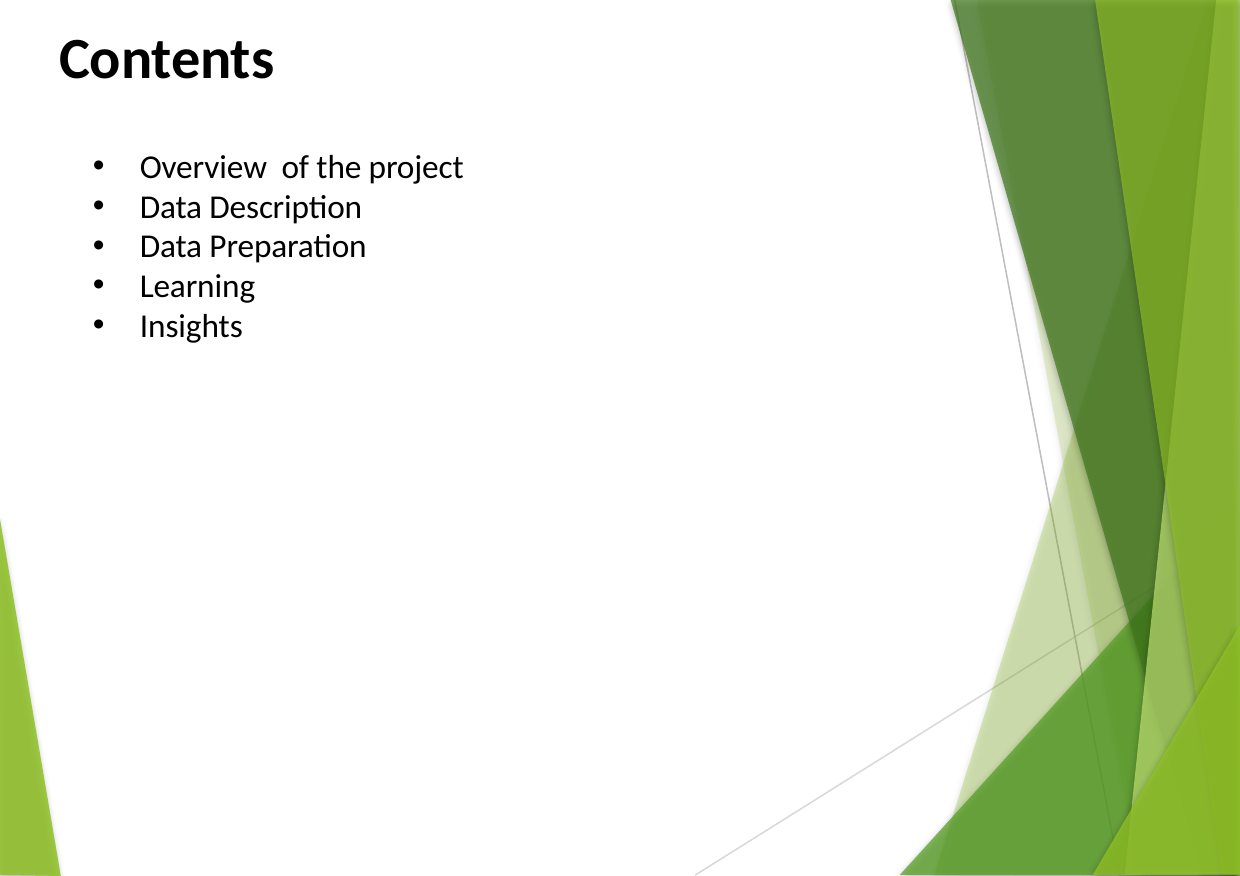

Contents
Overview  of the project
Data Description
Data Preparation
Learning
Insights